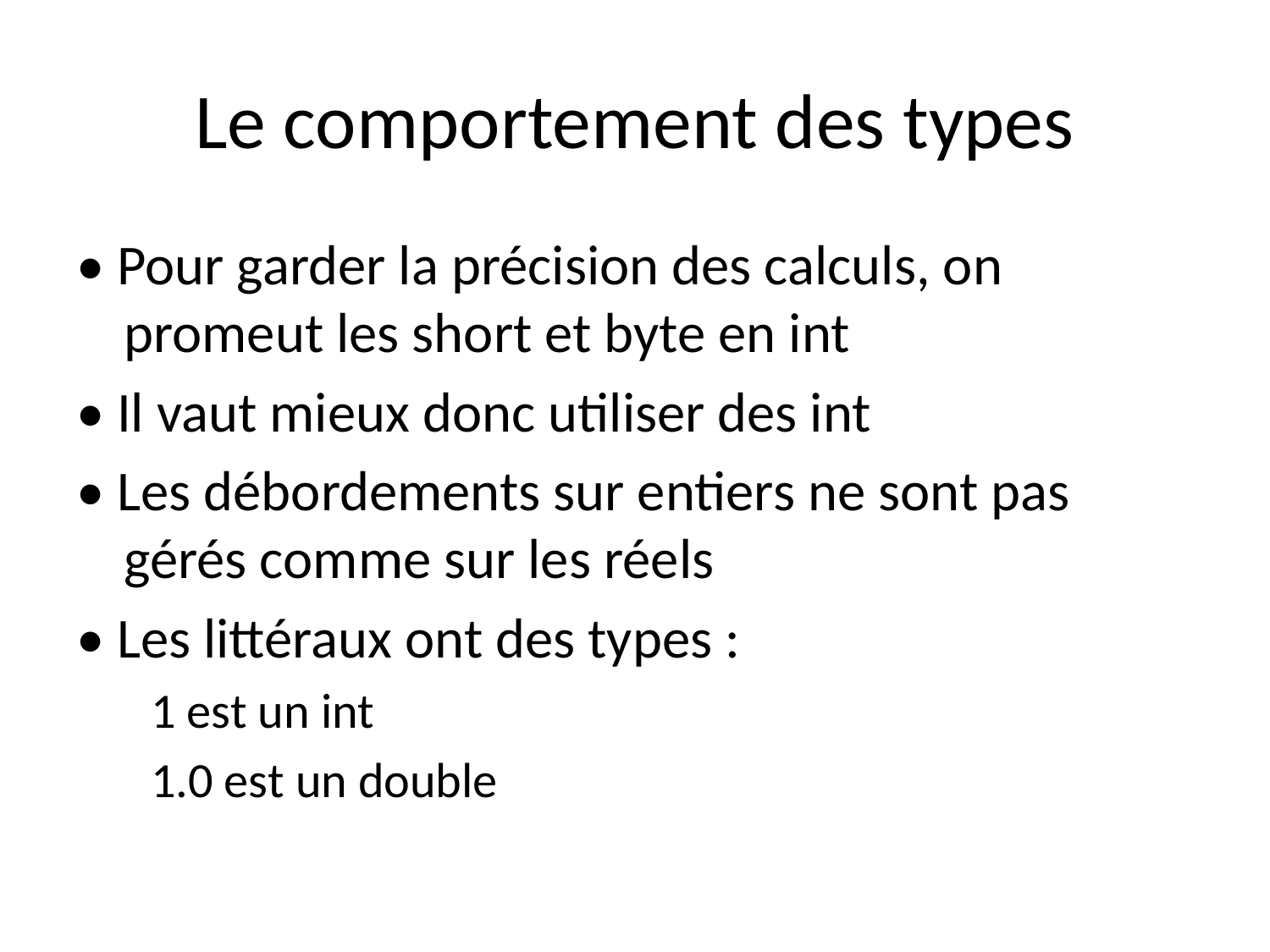

# Le comportement des types
• Pour garder la précision des calculs, on promeut les short et byte en int
• Il vaut mieux donc utiliser des int
• Les débordements sur entiers ne sont pas gérés comme sur les réels
• Les littéraux ont des types :
 1 est un int
 1.0 est un double